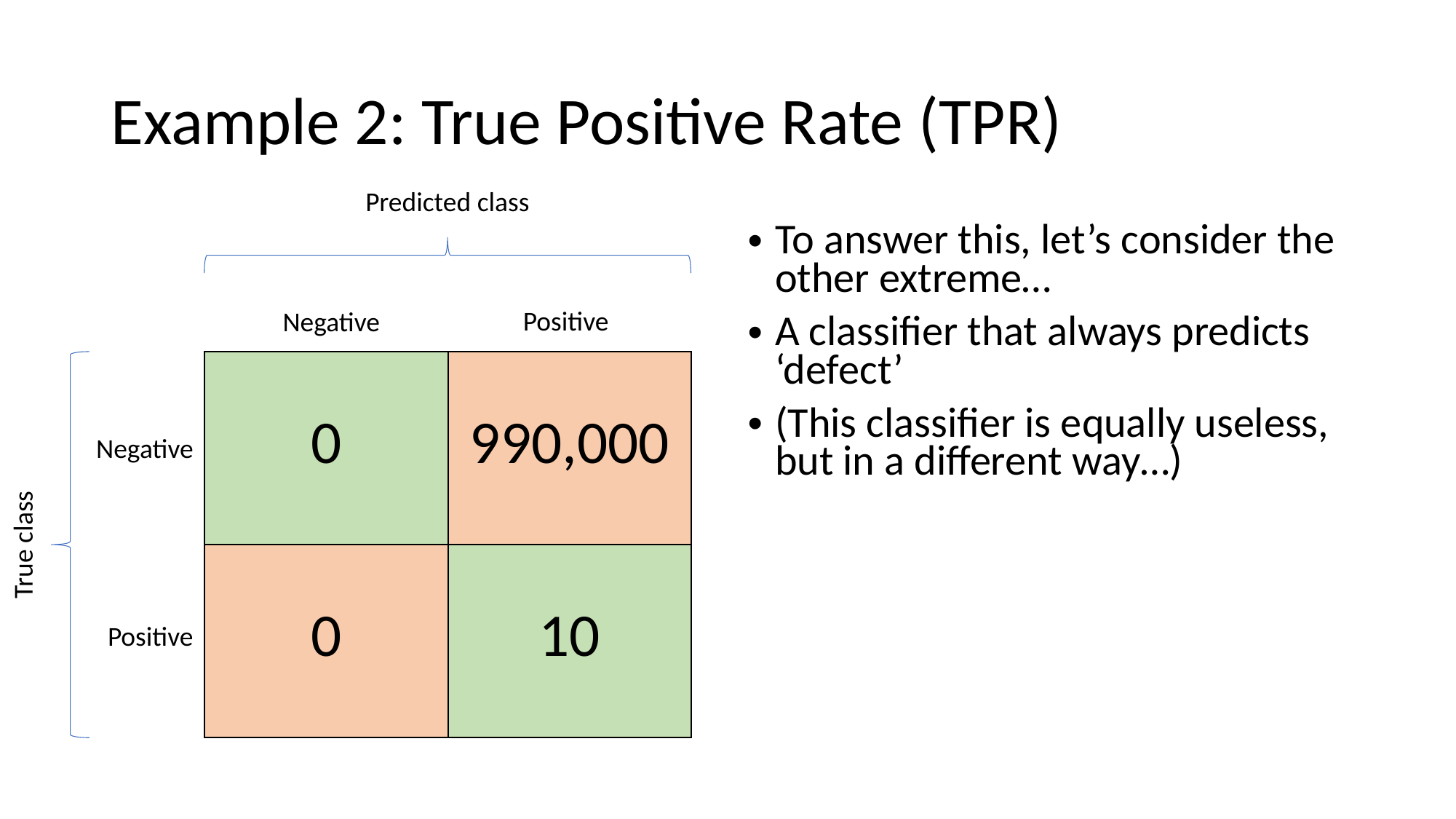

# Example 2: True Positive Rate (TPR)
Predicted class
To answer this, let’s consider the other extreme…
A classifier that always predicts ‘defect’
(This classifier is equally useless, but in a different way…)

Positive
Negative

| 0 | 990,000 |
| --- | --- |
| 0 | 10 |
Negative
True class
Positive